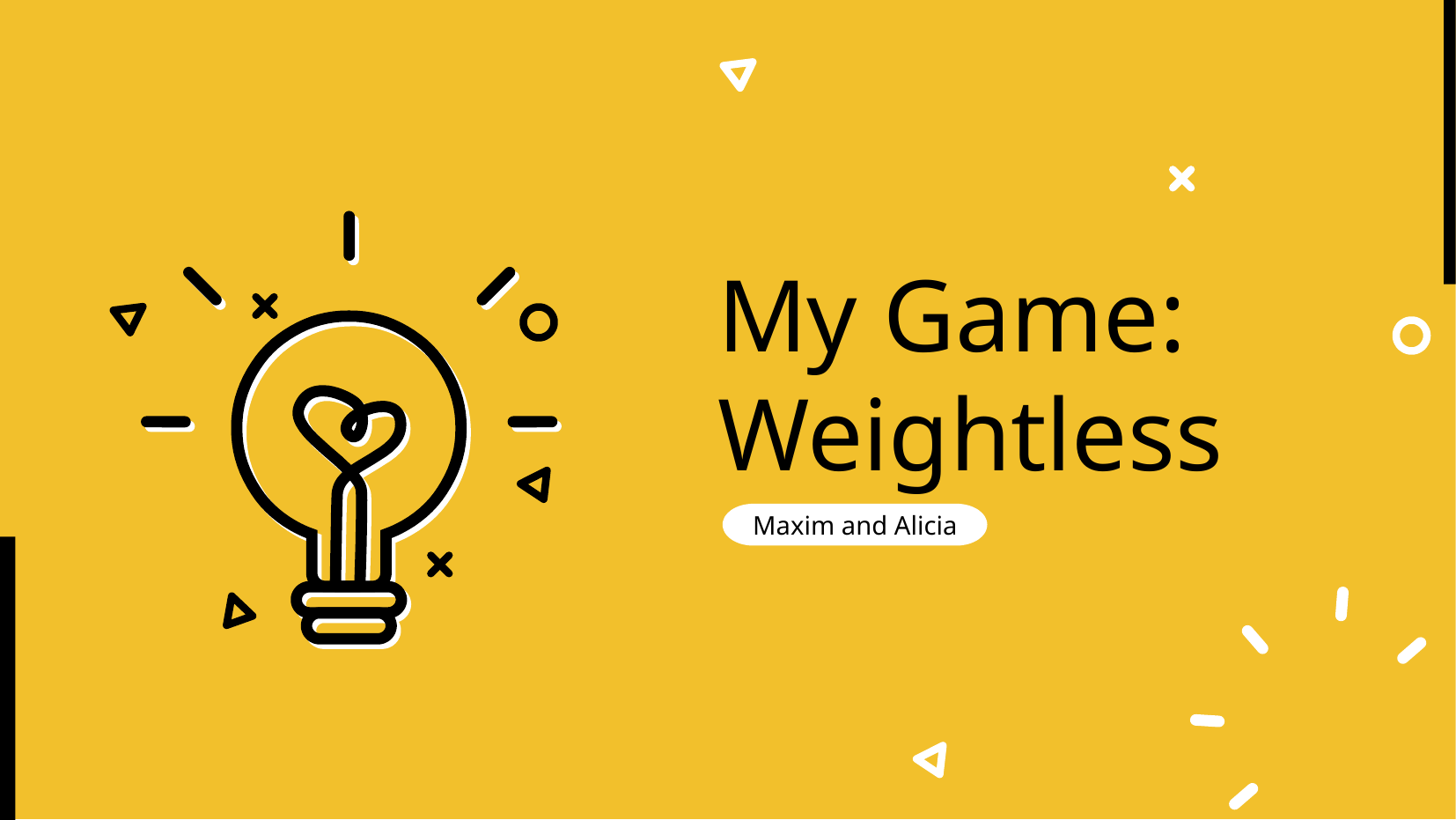

# My Game: Weightless
Maxim and Alicia